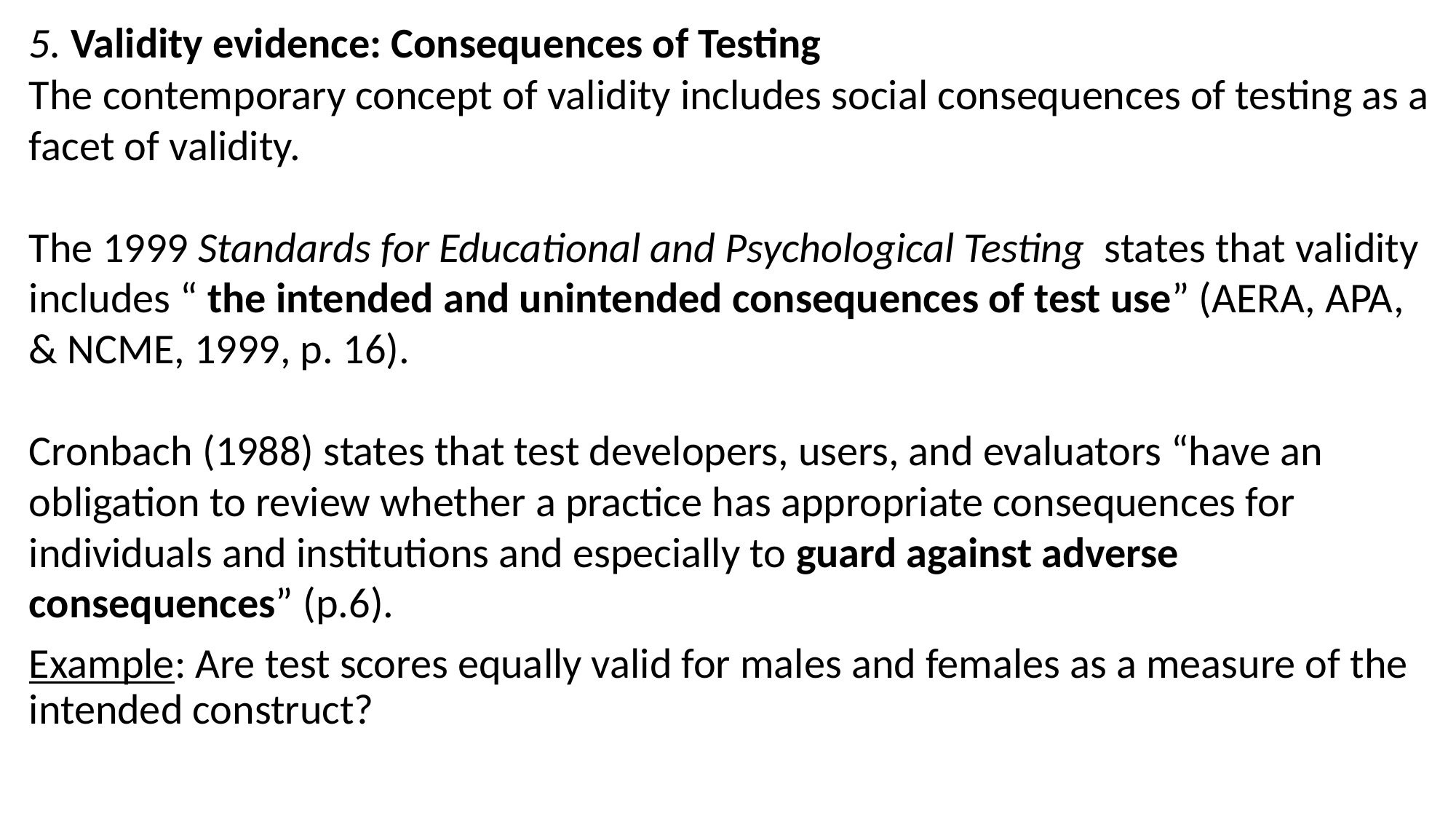

5. Validity evidence: Consequences of Testing
The contemporary concept of validity includes social consequences of testing as a facet of validity.

The 1999 Standards for Educational and Psychological Testing  states that validity includes “ the intended and unintended consequences of test use” (AERA, APA, & NCME, 1999, p. 16).

Cronbach (1988) states that test developers, users, and evaluators “have an obligation to review whether a practice has appropriate consequences for individuals and institutions and especially to guard against adverse consequences” (p.6).
Example: Are test scores equally valid for males and females as a measure of the intended construct?